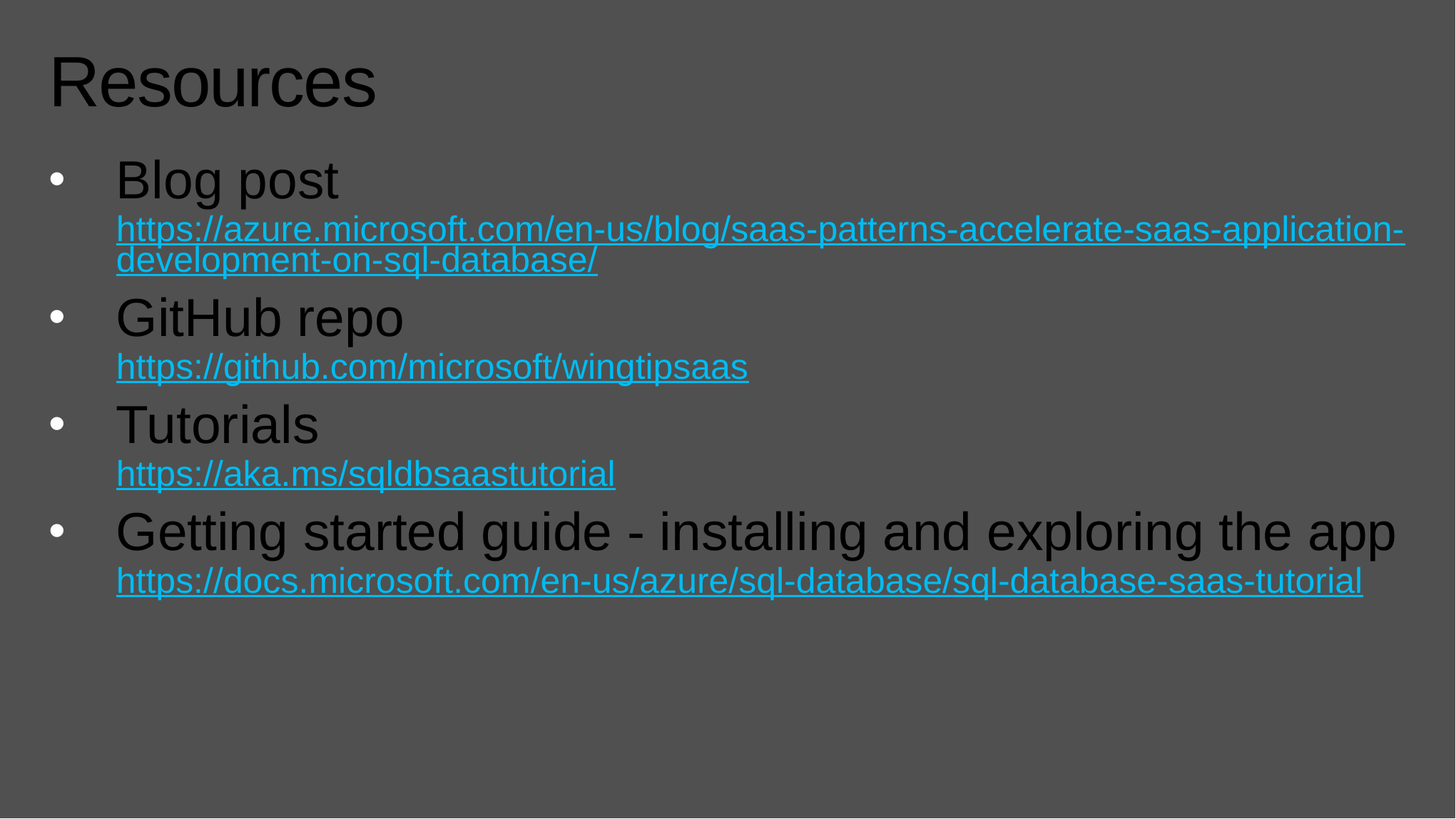

# Resources
Blog post
https://azure.microsoft.com/en-us/blog/saas-patterns-accelerate-saas-application-development-on-sql-database/
GitHub repo
https://github.com/microsoft/wingtipsaas
Tutorials
https://aka.ms/sqldbsaastutorial
Getting started guide - installing and exploring the app
https://docs.microsoft.com/en-us/azure/sql-database/sql-database-saas-tutorial